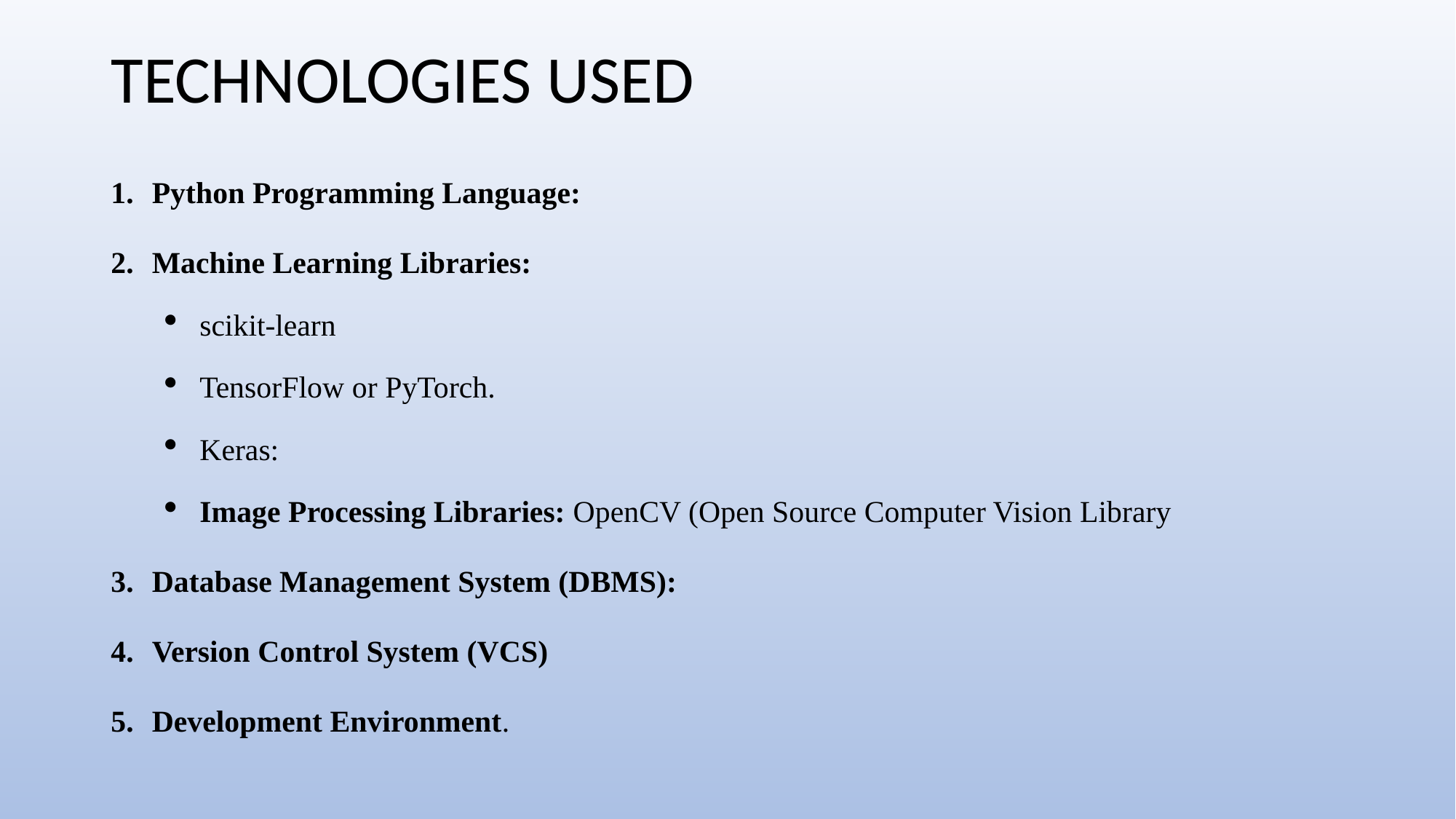

# TECHNOLOGIES USED
Python Programming Language:
Machine Learning Libraries:
scikit-learn
TensorFlow or PyTorch.
Keras:
Image Processing Libraries: OpenCV (Open Source Computer Vision Library
Database Management System (DBMS):
Version Control System (VCS)
Development Environment.